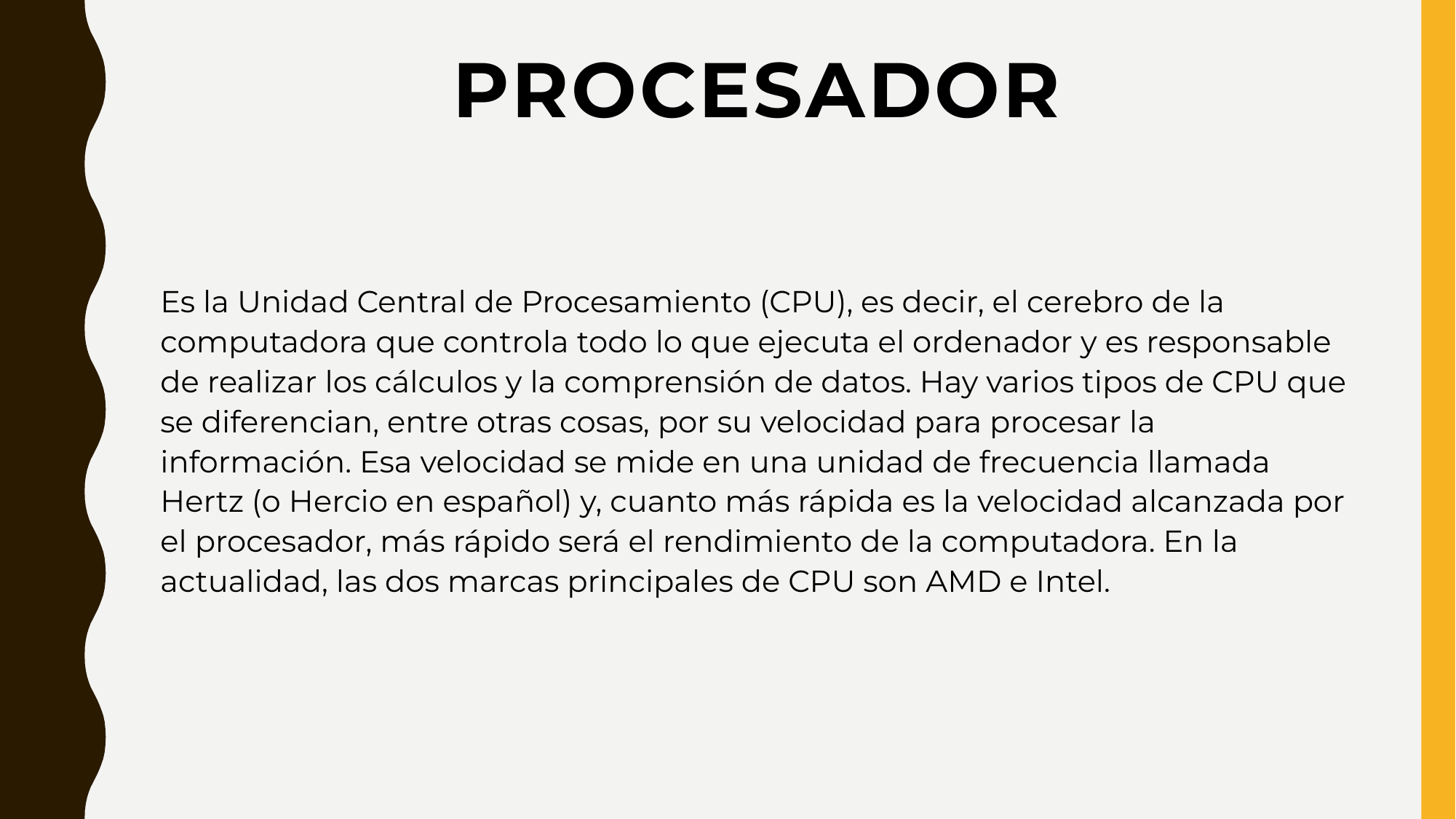

# Procesador
Es la Unidad Central de Procesamiento (CPU), es decir, el cerebro de la computadora que controla todo lo que ejecuta el ordenador y es responsable de realizar los cálculos y la comprensión de datos. Hay varios tipos de CPU que se diferencian, entre otras cosas, por su velocidad para procesar la información. Esa velocidad se mide en una unidad de frecuencia llamada Hertz (o Hercio en español) y, cuanto más rápida es la velocidad alcanzada por el procesador, más rápido será el rendimiento de la computadora. En la actualidad, las dos marcas principales de CPU son AMD e Intel.